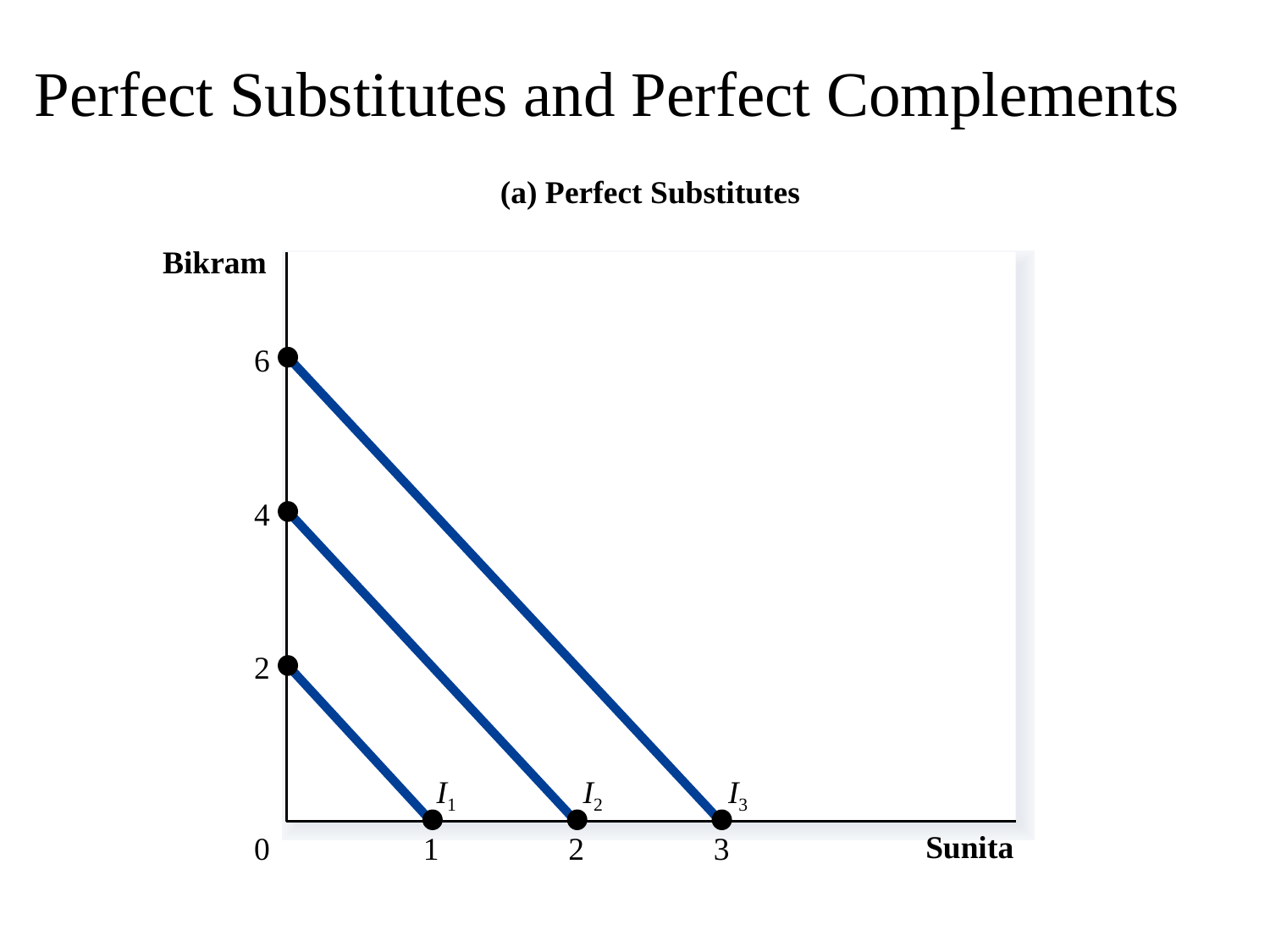

# Perfect Substitutes and Perfect Complements
(a) Perfect Substitutes
Bikram

6

3

I3
4

2

I2
2

1

I1
Sunita
0